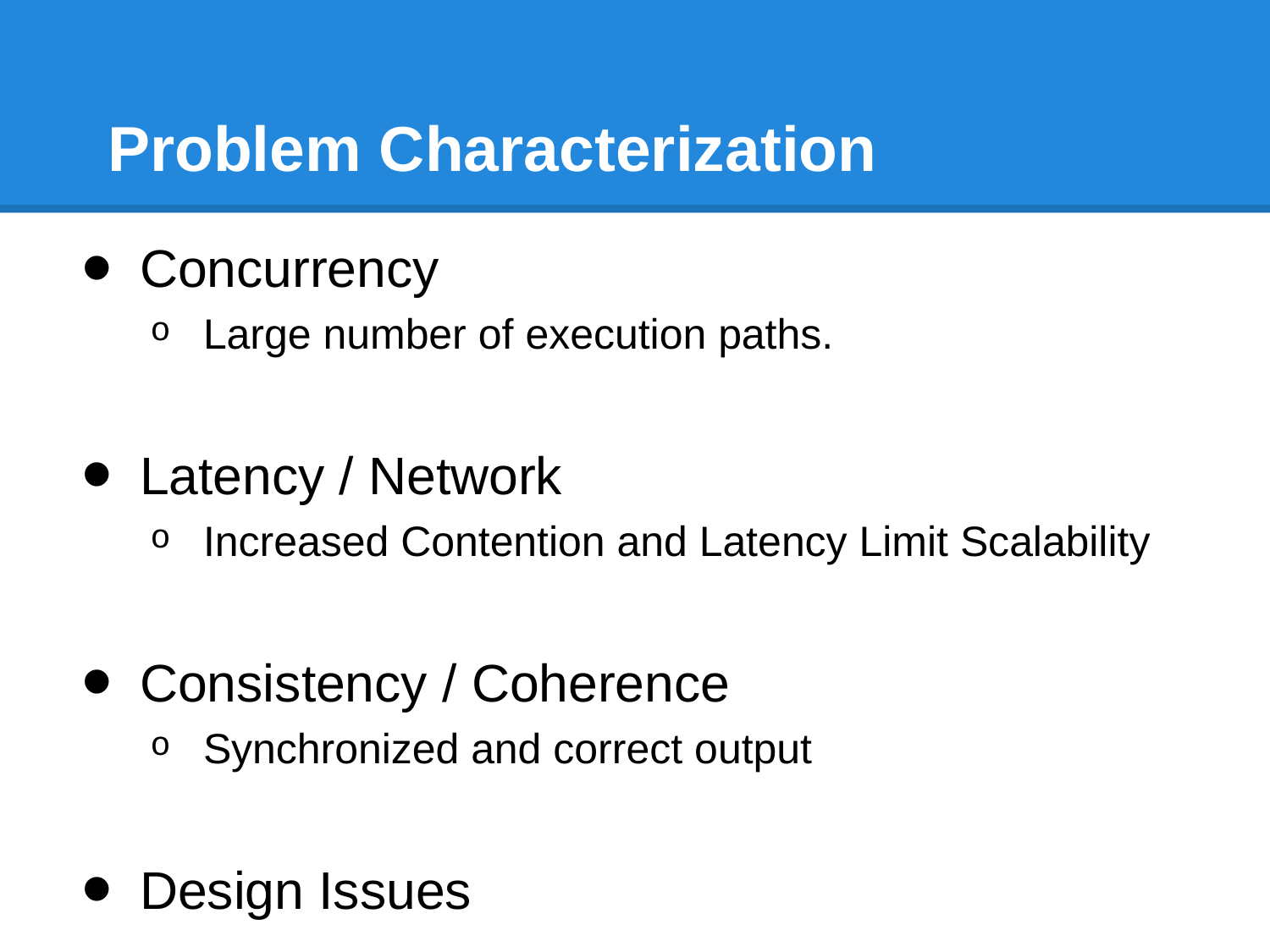

# Problem Characterization
Concurrency
Large number of execution paths.

Latency / Network
Increased Contention and Latency Limit Scalability

Consistency / Coherence
Synchronized and correct output

Design Issues